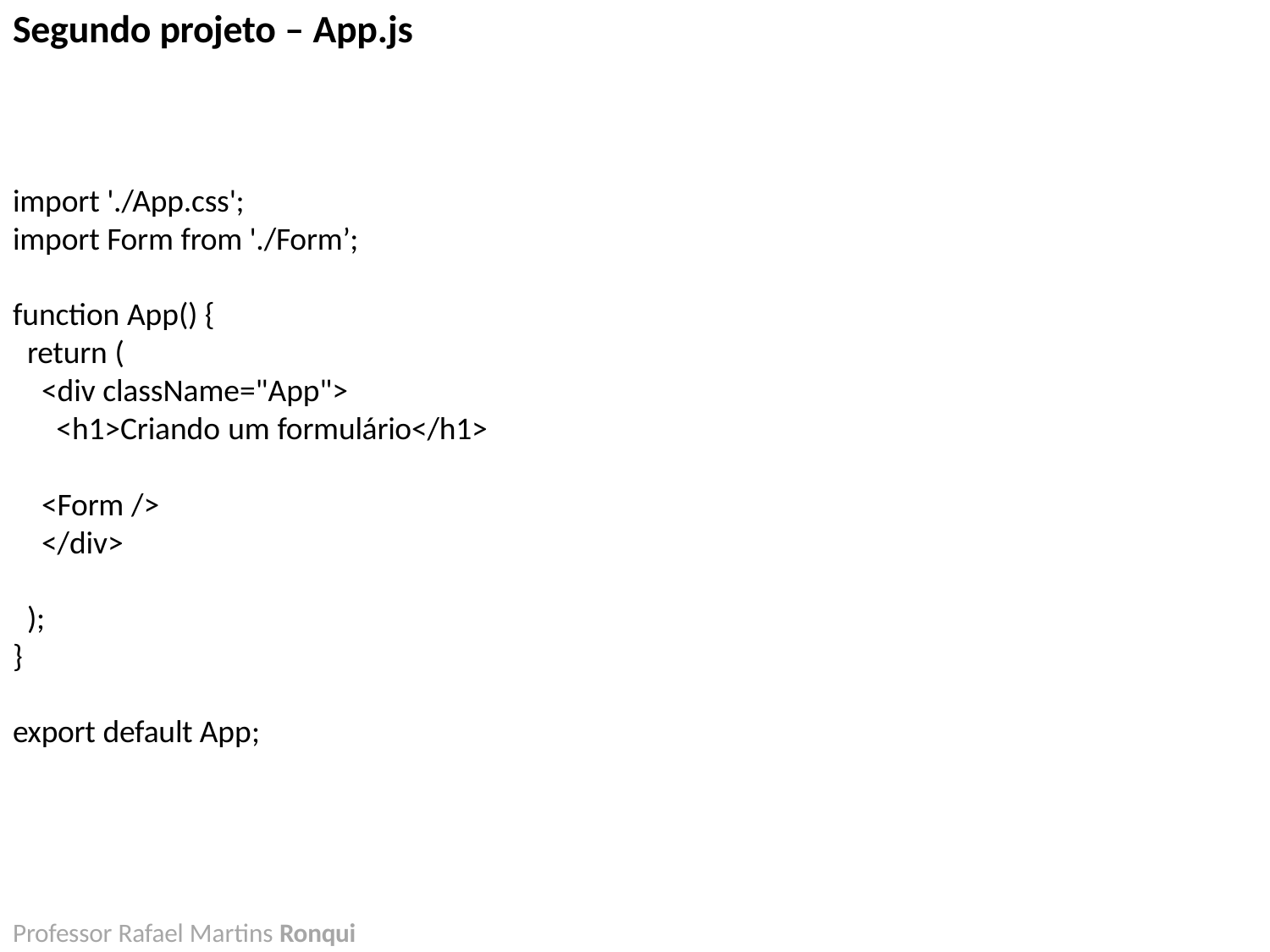

# Segundo projeto – App.js
import './App.css';
import Form from './Form’;

function App() {
return (
<div className="App">
<h1>Criando um formulário</h1>

<Form />
</div>

);
}

export default App;
Professor Rafael Martins Ronqui